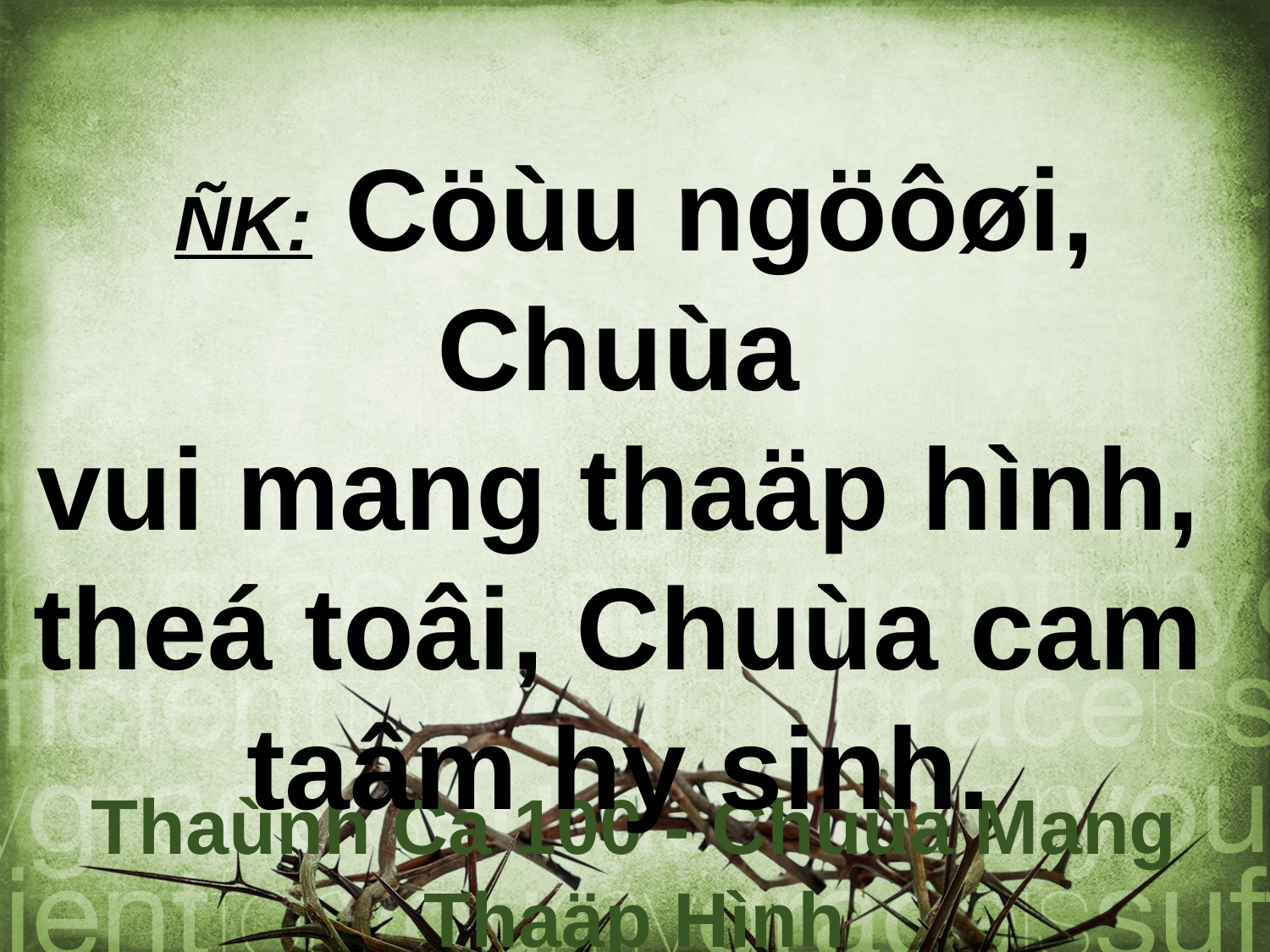

ÑK: Cöùu ngöôøi, Chuùa
vui mang thaäp hình,
theá toâi, Chuùa cam
taâm hy sinh.
Thaùnh Ca 100 - Chuùa Mang Thaäp Hình